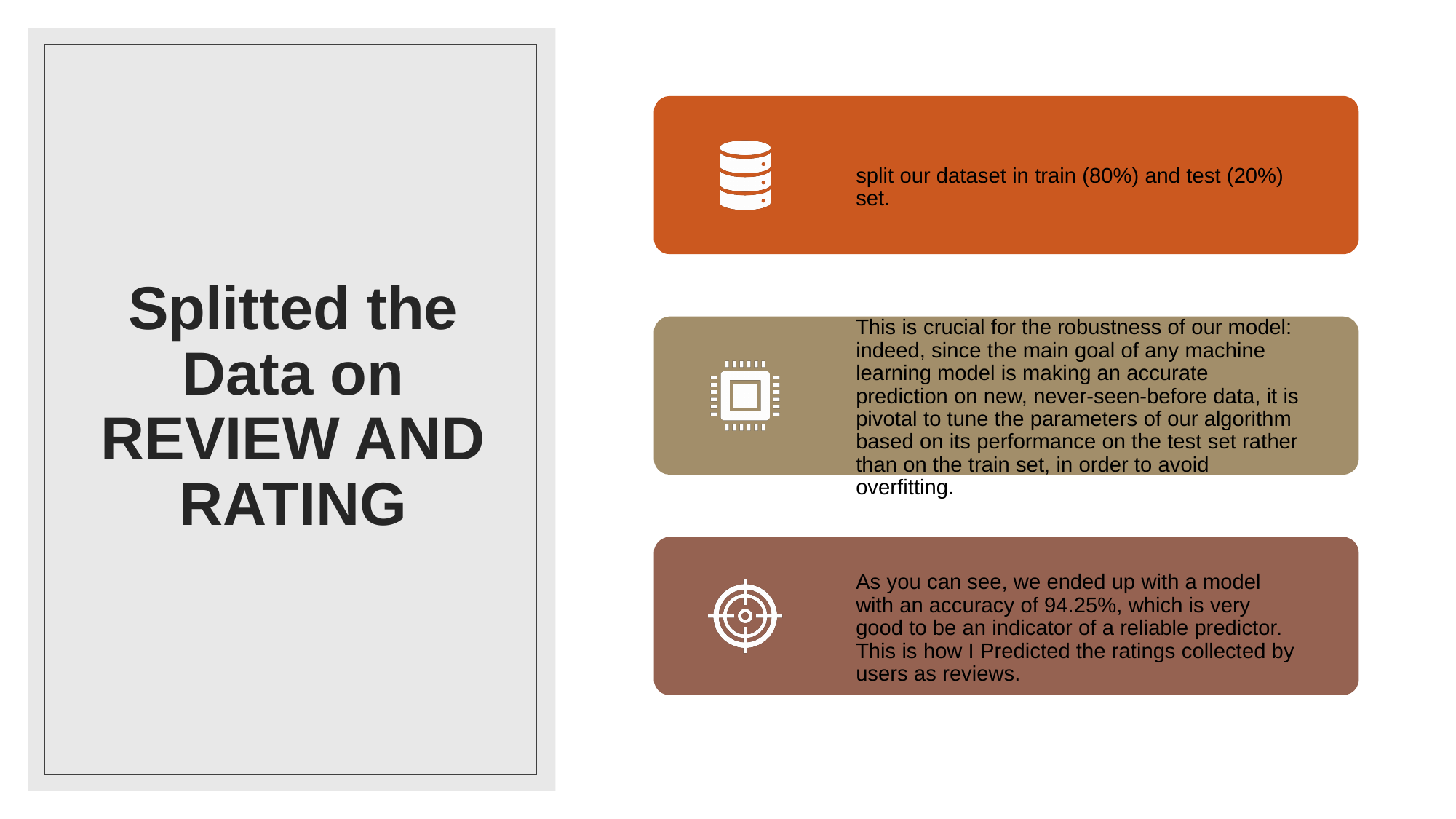

# Splitted the Data on REVIEW AND RATING
split our dataset in train (80%) and test (20%) set.
This is crucial for the robustness of our model: indeed, since the main goal of any machine learning model is making an accurate prediction on new, never-seen-before data, it is pivotal to tune the parameters of our algorithm based on its performance on the test set rather than on the train set, in order to avoid overfitting.
As you can see, we ended up with a model with an accuracy of 94.25%, which is very good to be an indicator of a reliable predictor. This is how I Predicted the ratings collected by users as reviews.